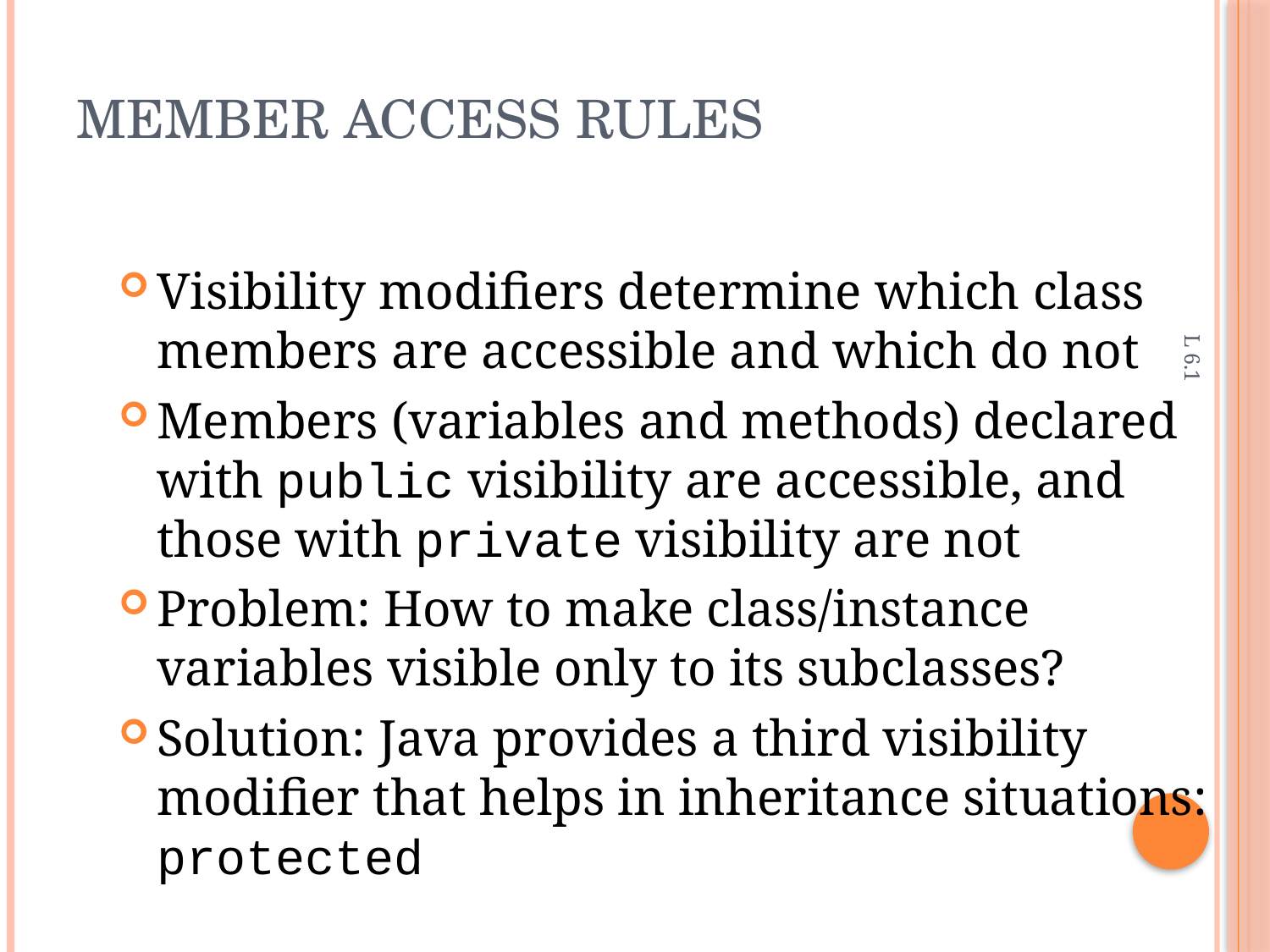

# Member access rules
Visibility modifiers determine which class members are accessible and which do not
Members (variables and methods) declared with public visibility are accessible, and those with private visibility are not
Problem: How to make class/instance variables visible only to its subclasses?
Solution: Java provides a third visibility modifier that helps in inheritance situations: protected
L 6.1